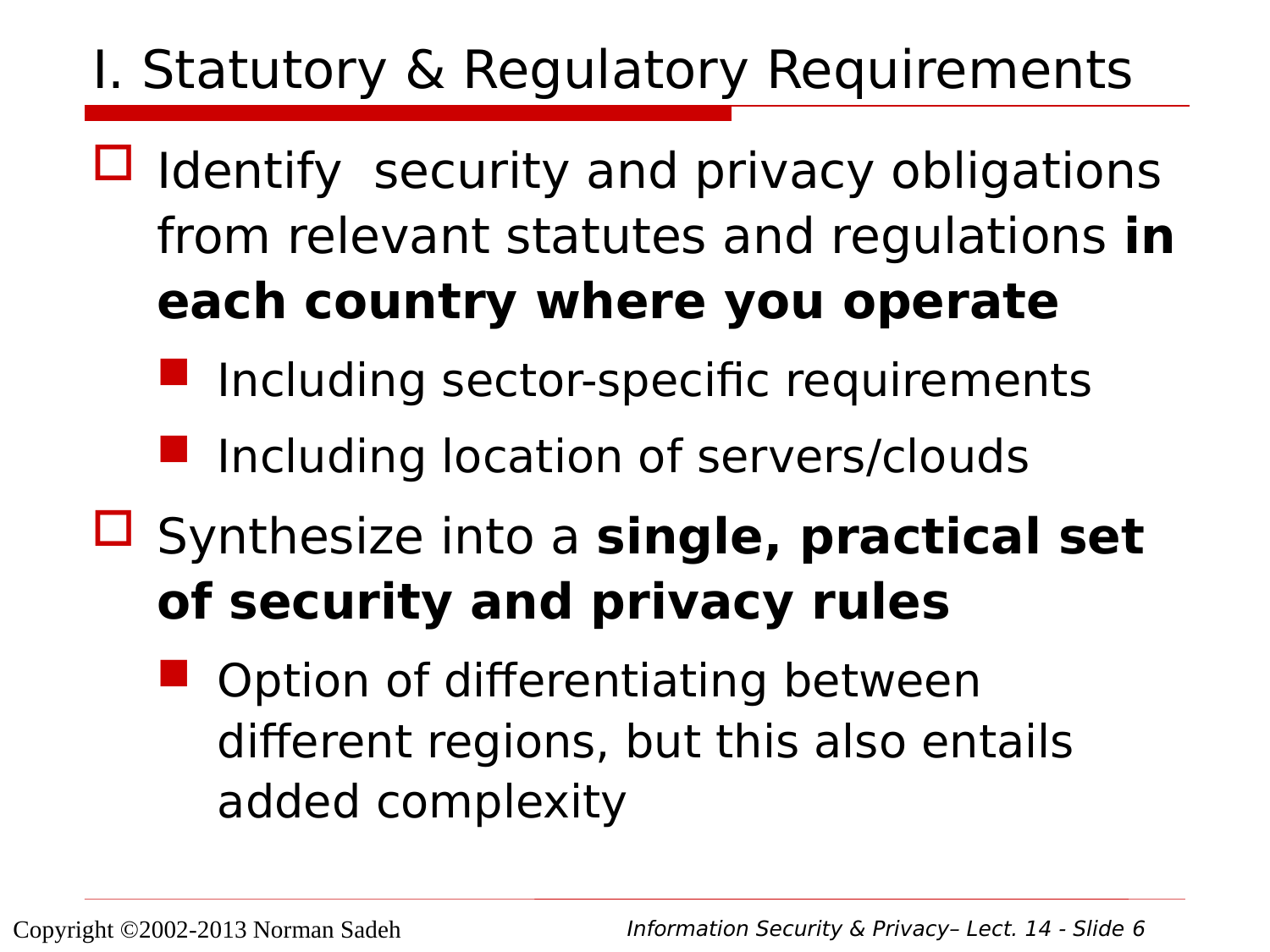

# I. Statutory & Regulatory Requirements
Identify  security and privacy obligations from relevant statutes and regulations in each country where you operate
Including sector-specific requirements
Including location of servers/clouds
Synthesize into a single, practical set of security and privacy rules
Option of differentiating between different regions, but this also entails added complexity